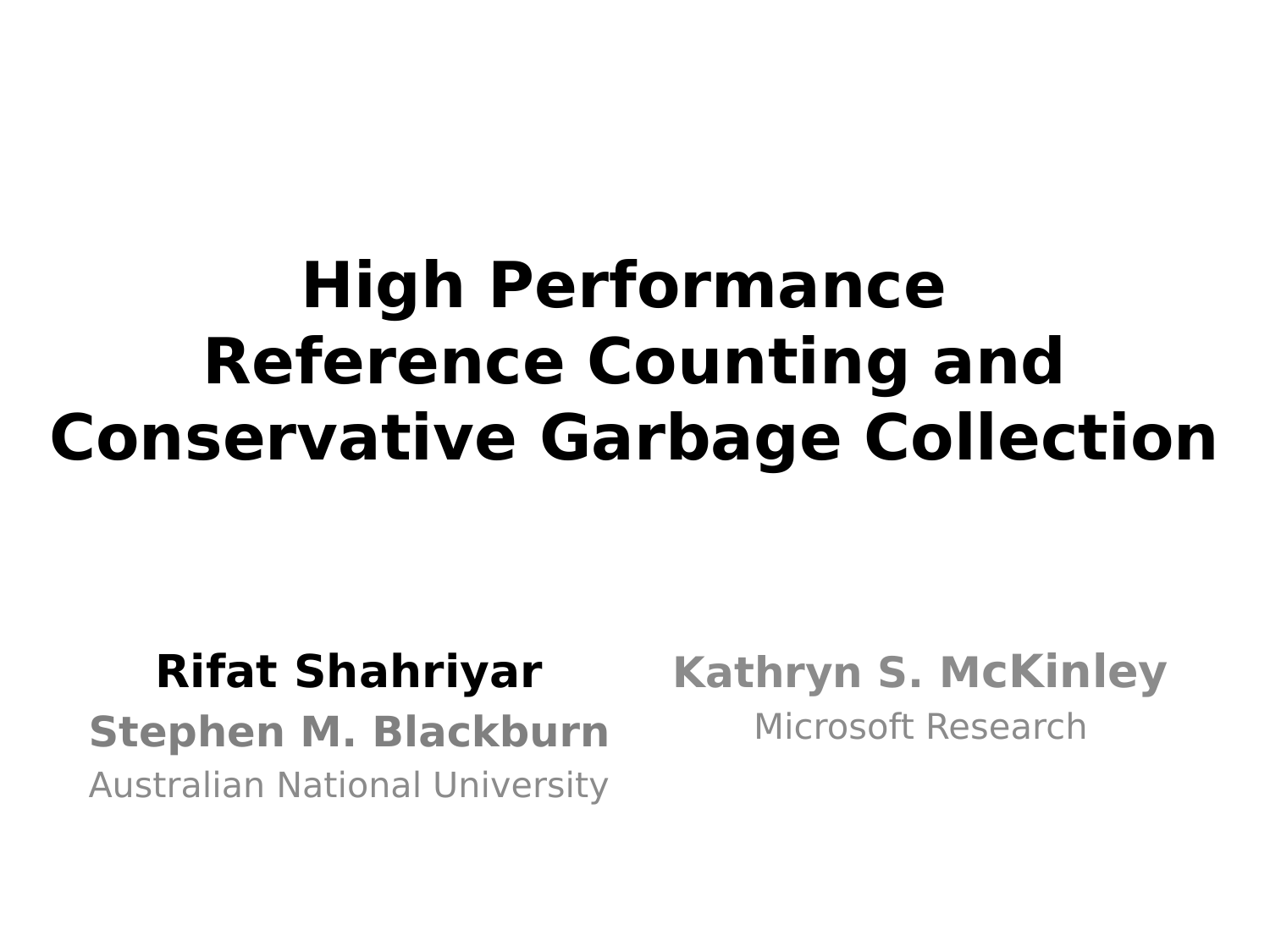

# High Performance Reference Counting and Conservative Garbage Collection

Rifat Shahriyar
Stephen M. Blackburn
Australian National University
Kathryn S. McKinley
Microsoft Research